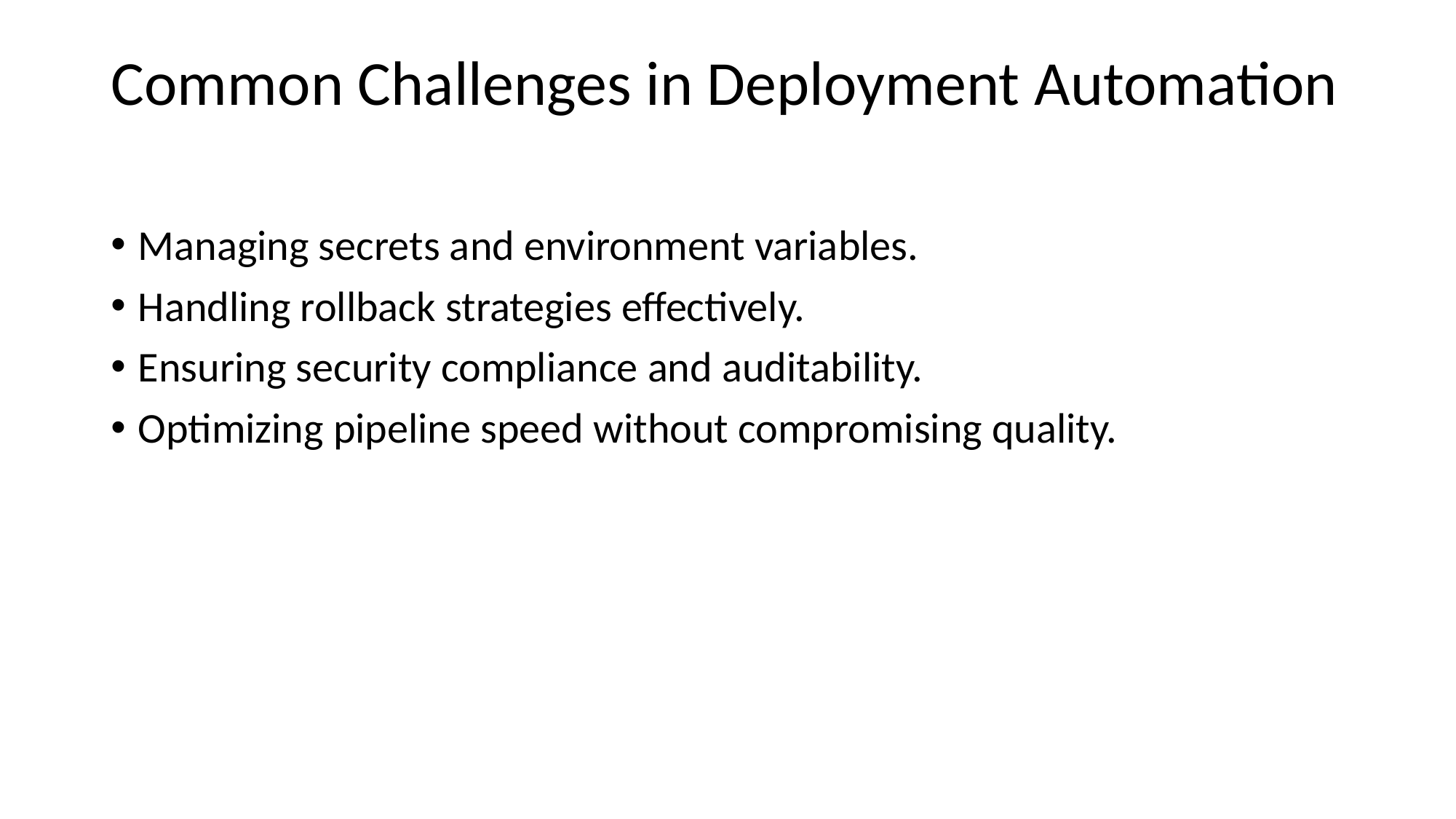

# Common Challenges in Deployment Automation
Managing secrets and environment variables.
Handling rollback strategies effectively.
Ensuring security compliance and auditability.
Optimizing pipeline speed without compromising quality.